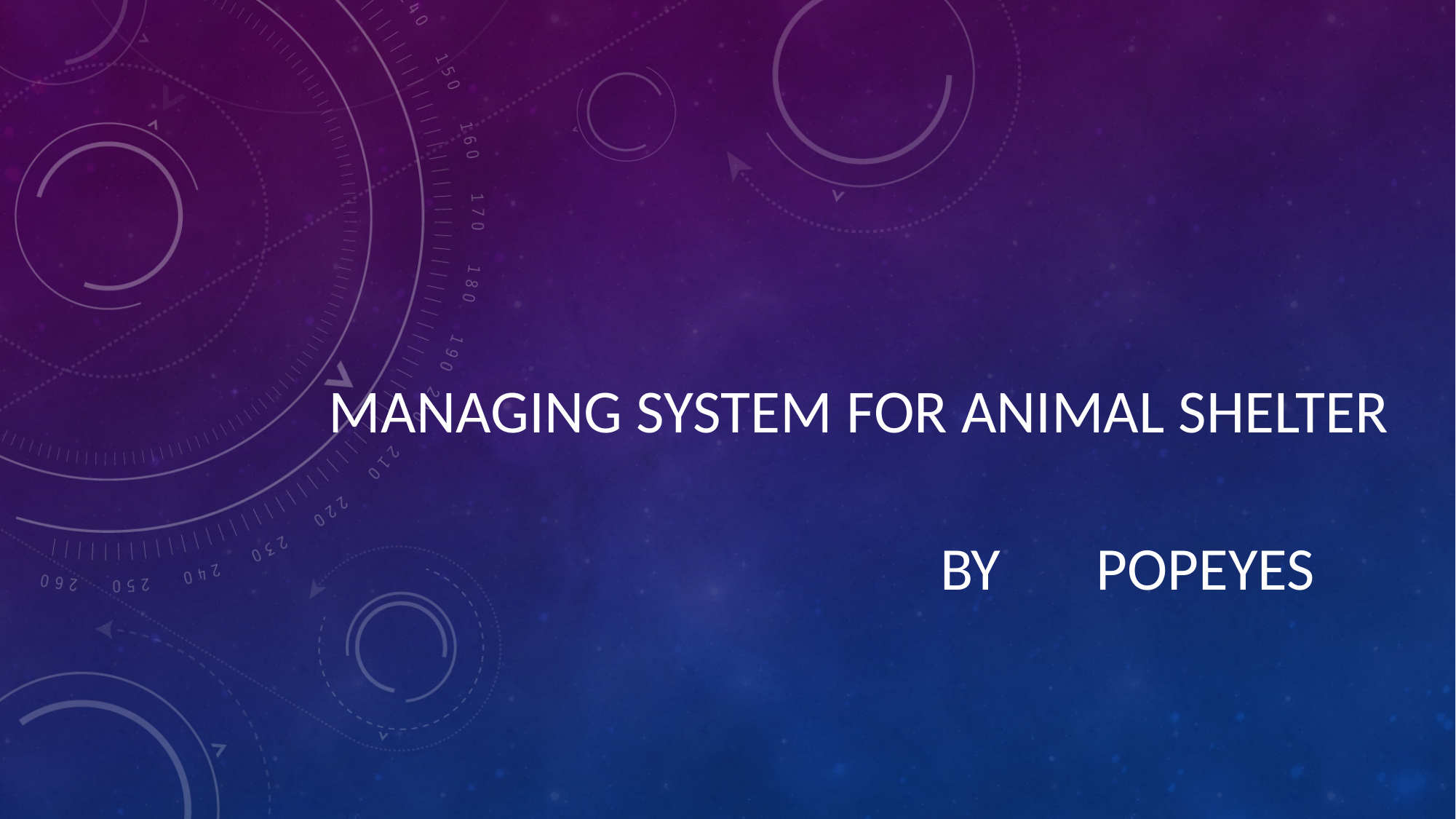

# Managing System for Animal Shelter
By       Popeyes